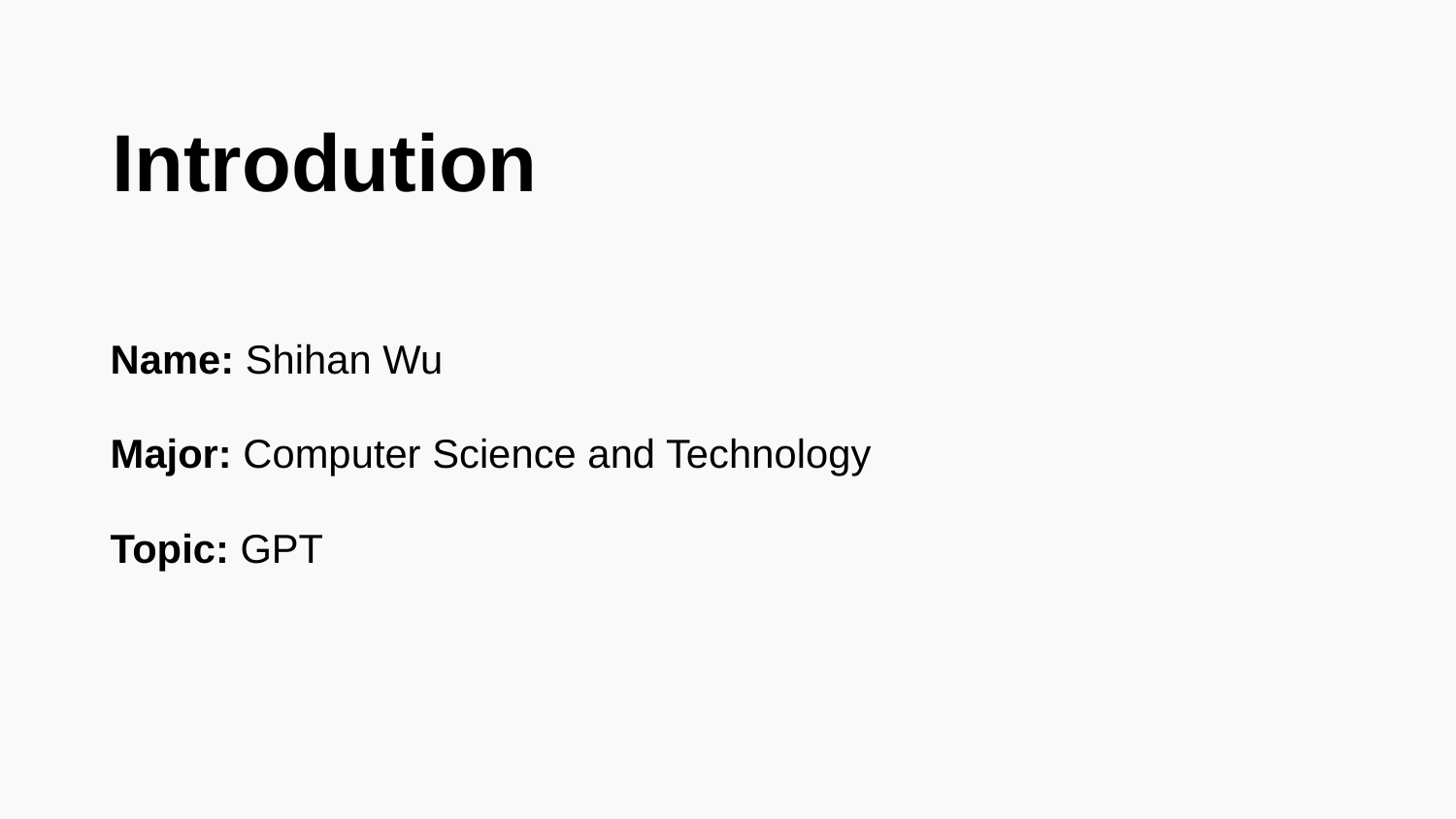

Introdution
Name: Shihan Wu
Major: Computer Science and Technology
Topic: GPT